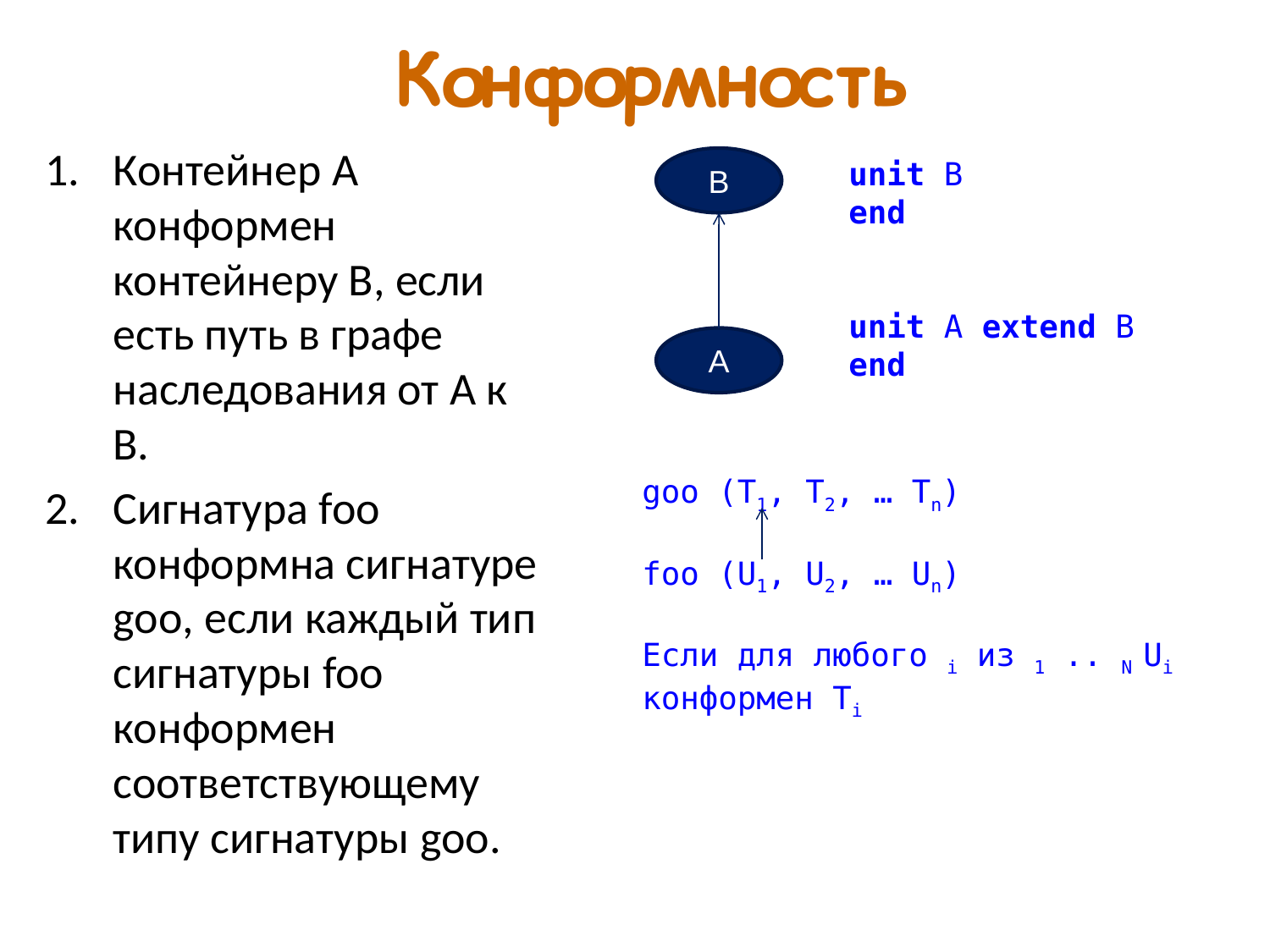

# Конформность
Контейнер A конформен контейнеру B, если есть путь в графе наследования от A к B.
Сигнатура foo конформна сигнатуре goo, если каждый тип сигнатуры foo конформен соответствующему типу сигнатуры goo.
B
unit B
end

unit A extend B
end
A
goo (T1, T2, … Tn)

foo (U1, U2, … Un)

Если для любого i из 1 .. N Ui конформен Ti